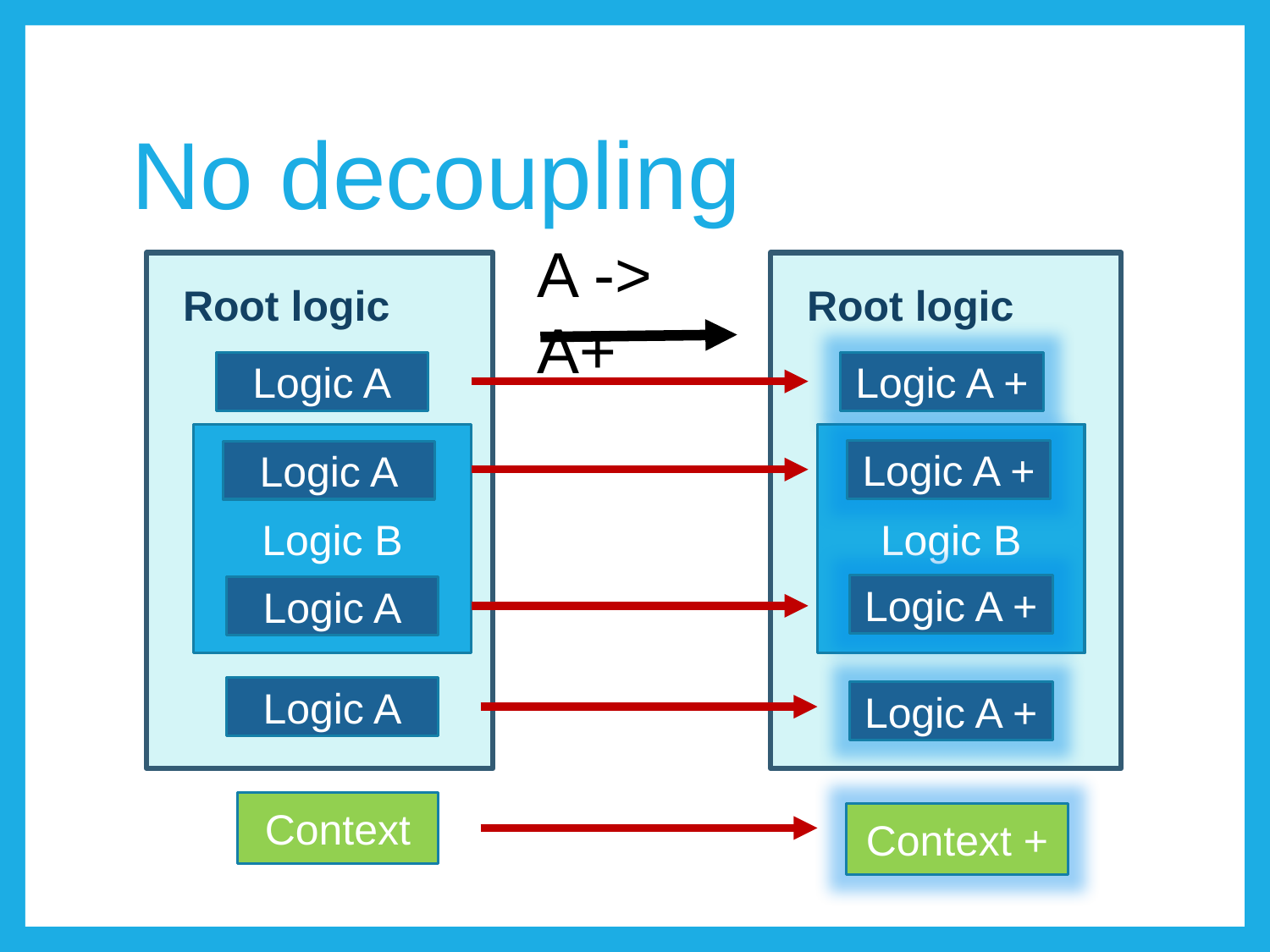

# No decoupling
A -> A+

Root logic
Root logic
Logic A
Logic A +
Logic B
Logic B
Logic A +
Logic A
Logic A +
Logic A
Logic A
Logic A +
Context
Context +